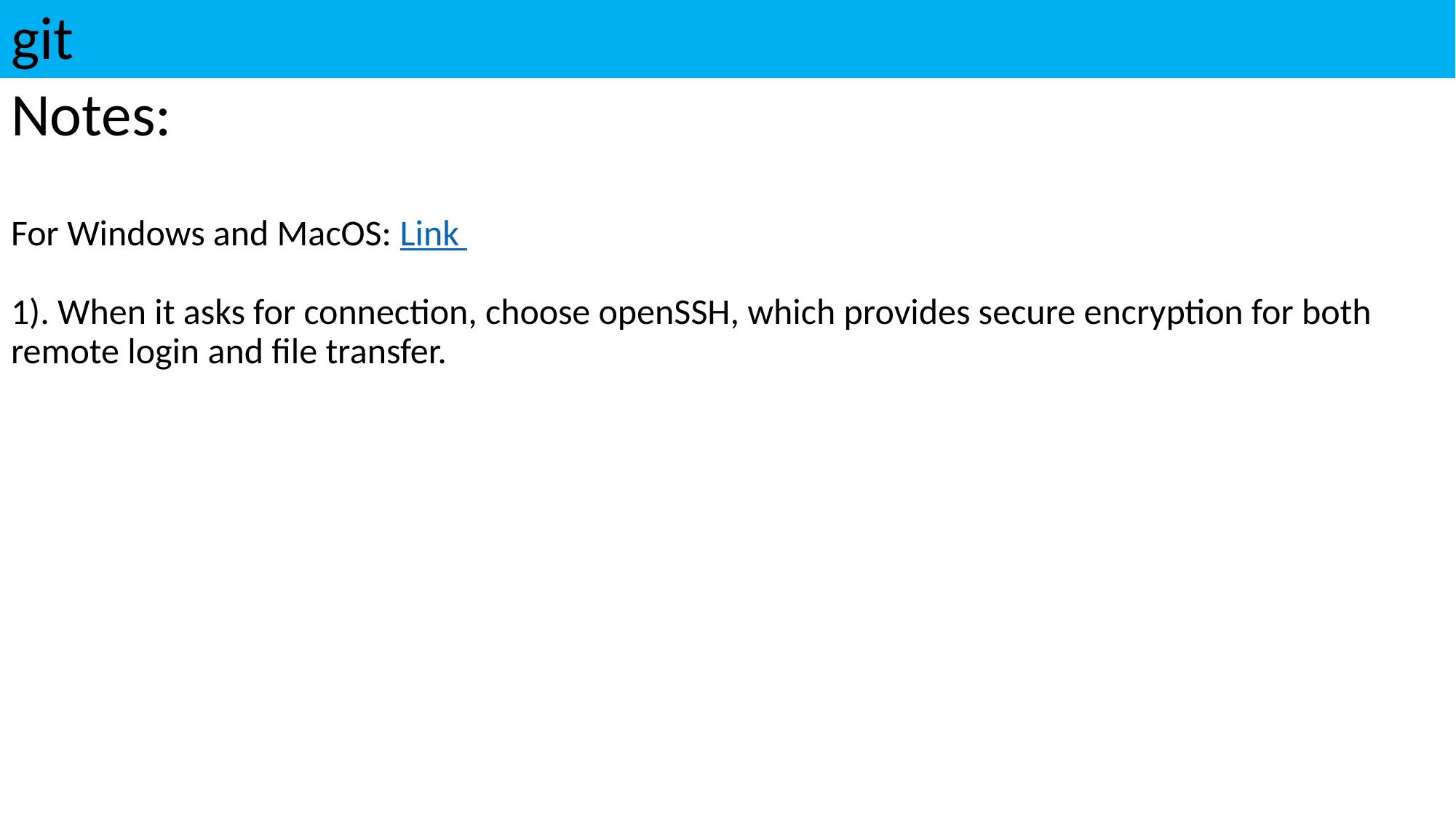

git
# Notes: For Windows and MacOS: Link 1). When it asks for connection, choose openSSH, which provides secure encryption for both remote login and file transfer.